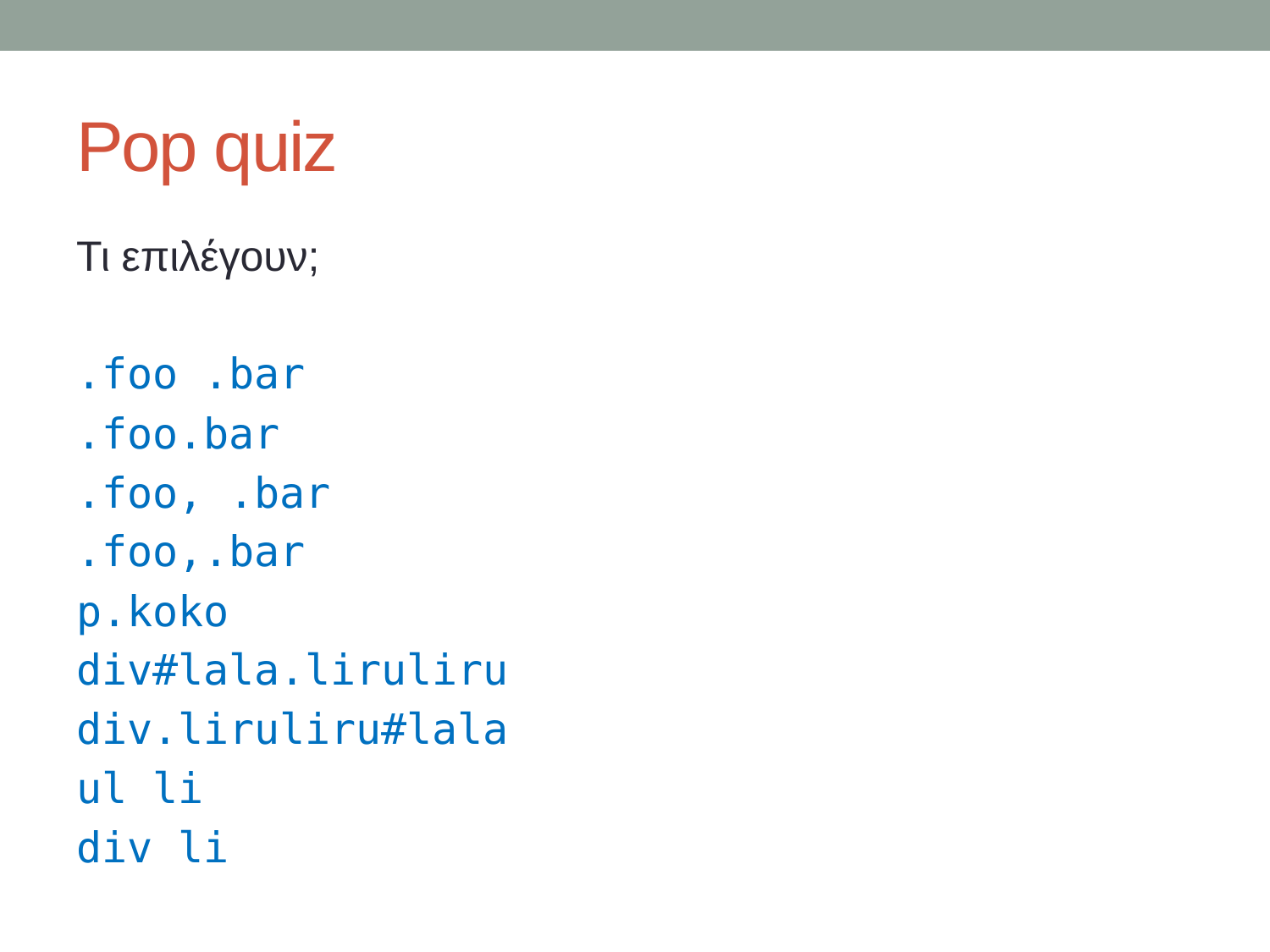

# Pop quiz
Τι επιλέγουν;

.foo .bar
.foo.bar
.foo, .bar
.foo,.bar
p.koko
div#lala.liruliru
div.liruliru#lala
ul li
div li